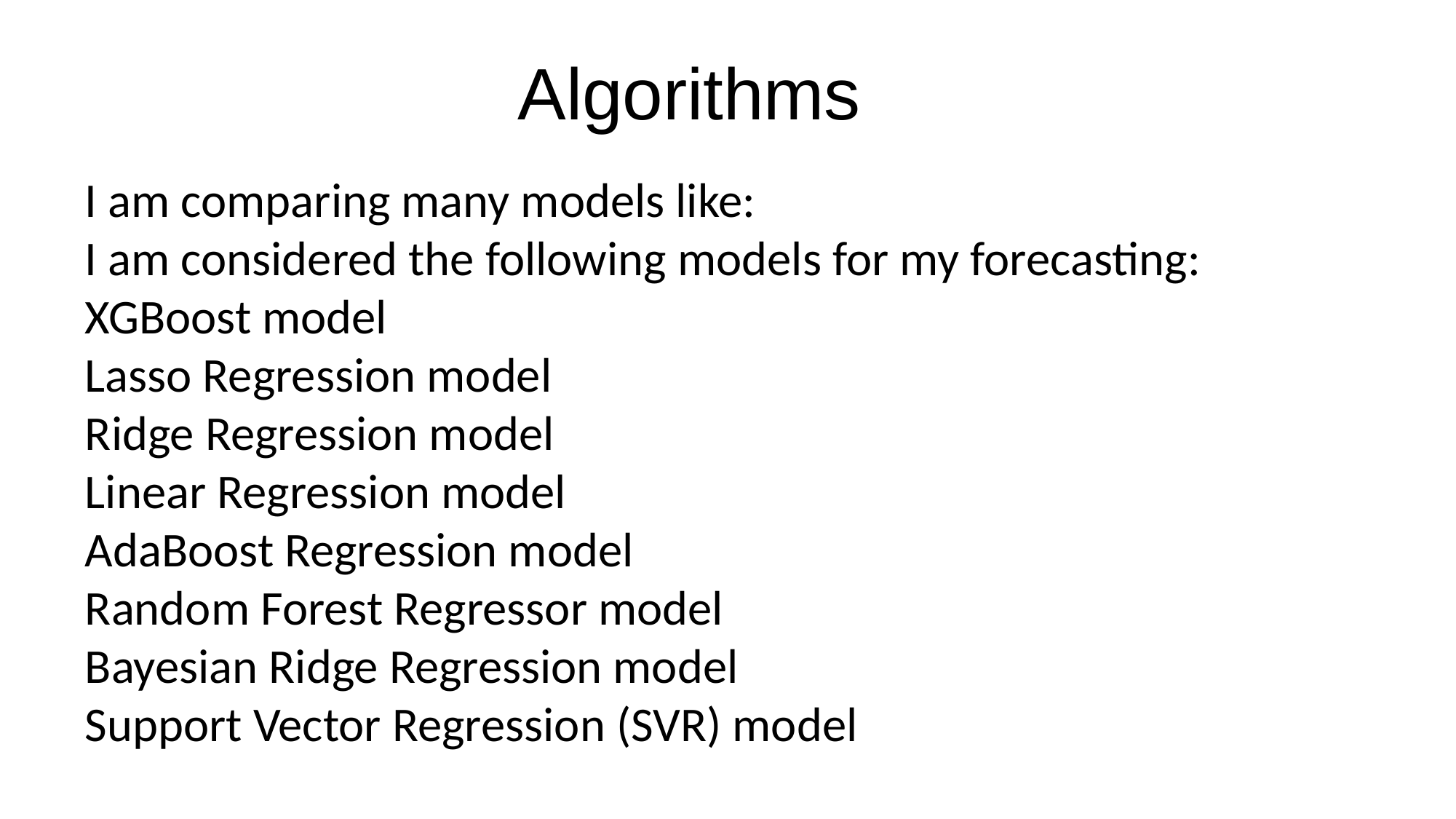

Algorithms
I am comparing many models like:
I am considered the following models for my forecasting:
XGBoost model
Lasso Regression model
Ridge Regression model
Linear Regression model
AdaBoost Regression model
Random Forest Regressor model
Bayesian Ridge Regression model
Support Vector Regression (SVR) model